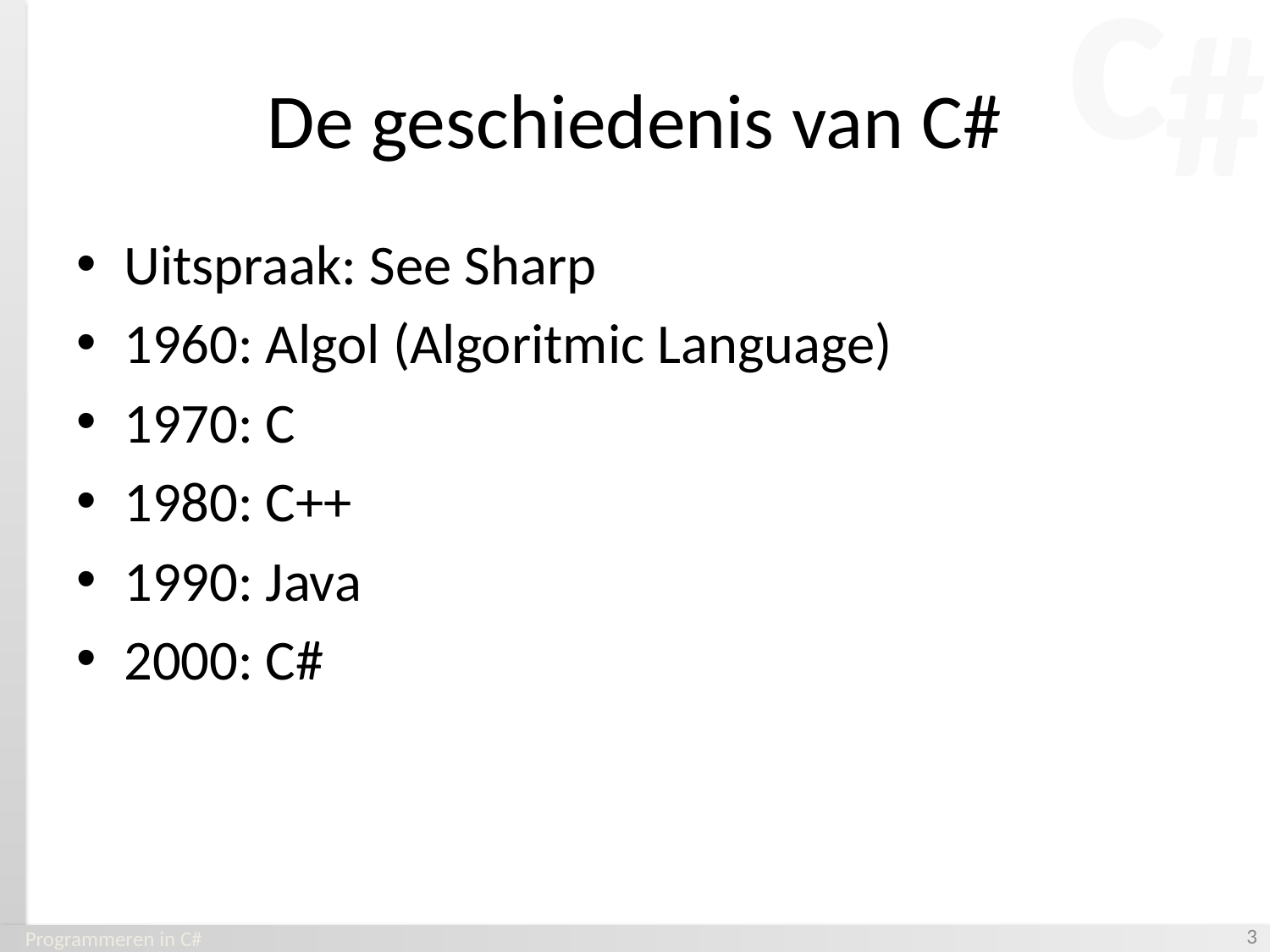

# De geschiedenis van C#
Uitspraak: See Sharp
1960: Algol (Algoritmic Language)
1970: C
1980: C++
1990: Java
2000: C#
3
Programmeren in C#